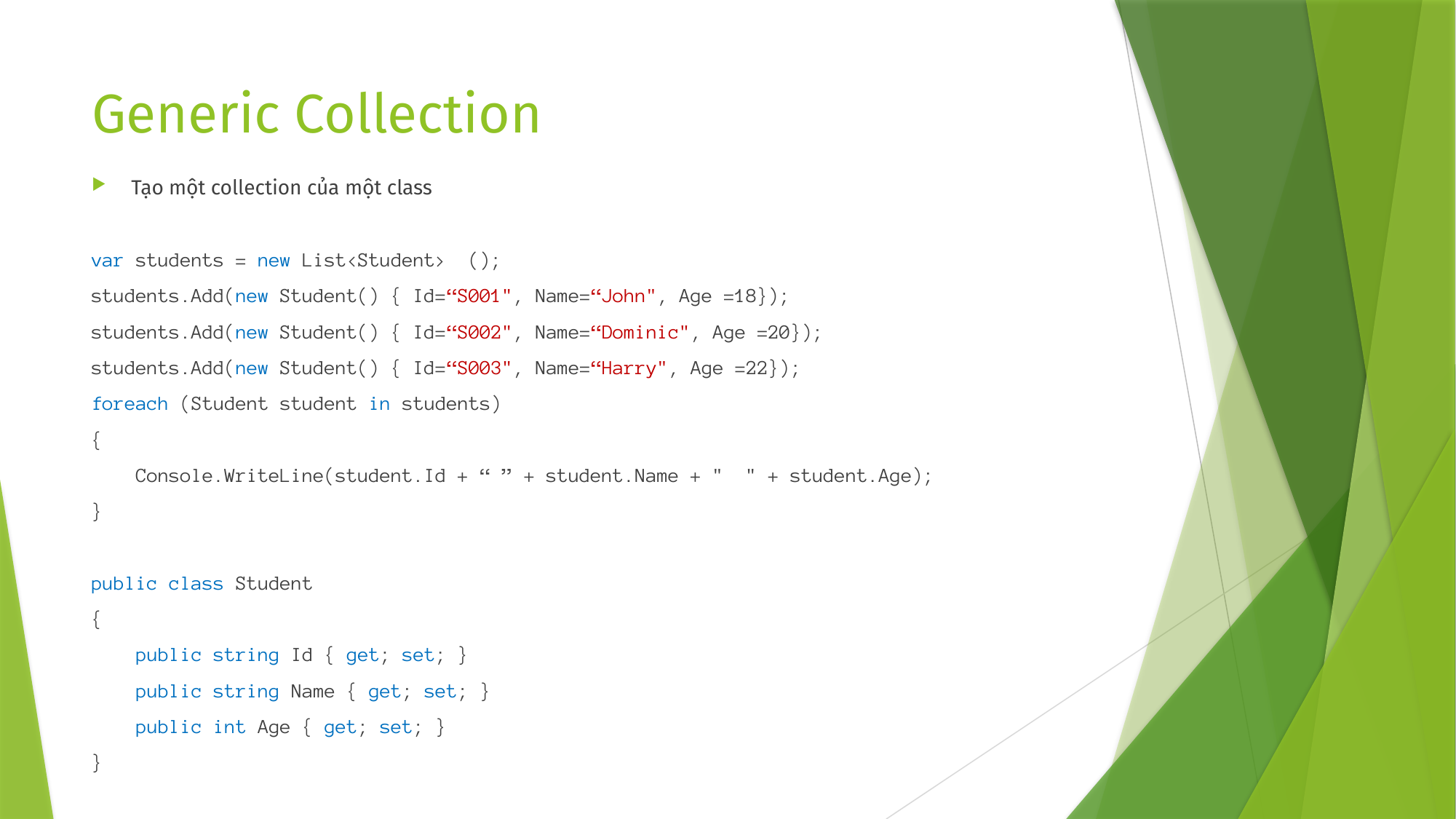

# Generic Collection
Tạo một collection của một class

var students = new List<Student>  ();
students.Add(new Student() { Id=“S001", Name=“John", Age =18});
students.Add(new Student() { Id=“S002", Name=“Dominic", Age =20});
students.Add(new Student() { Id=“S003", Name=“Harry", Age =22});
foreach (Student student in students)
{
    Console.WriteLine(student.Id + “ ” + student.Name + "  " + student.Age);
}

public class Student
{
    public string Id { get; set; }
    public string Name { get; set; }
    public int Age { get; set; }
}